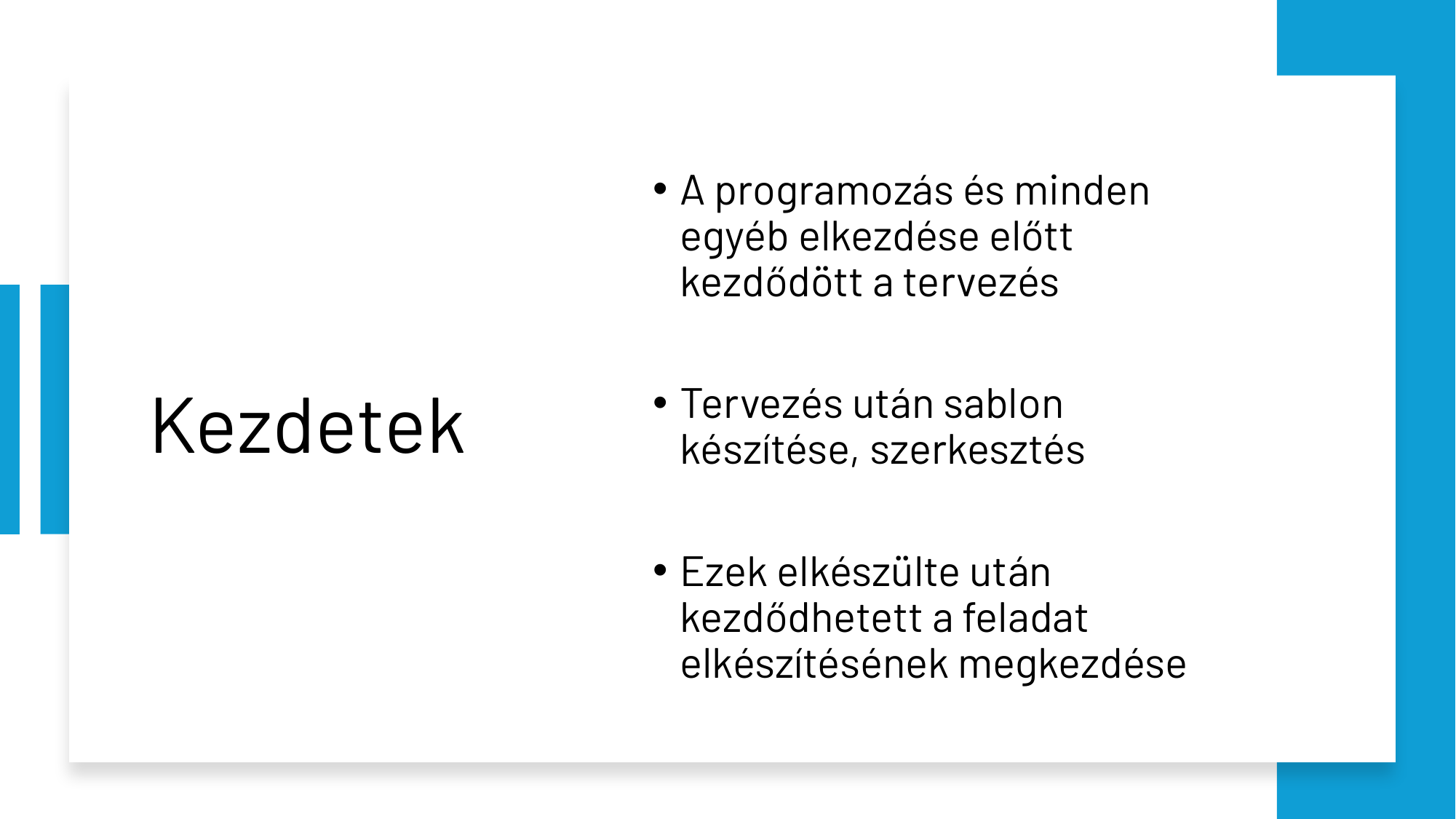

# Kezdetek
A programozás és minden egyéb elkezdése előtt kezdődött a tervezés

Tervezés után sablon készítése, szerkesztés

Ezek elkészülte után kezdődhetett a feladat elkészítésének megkezdése